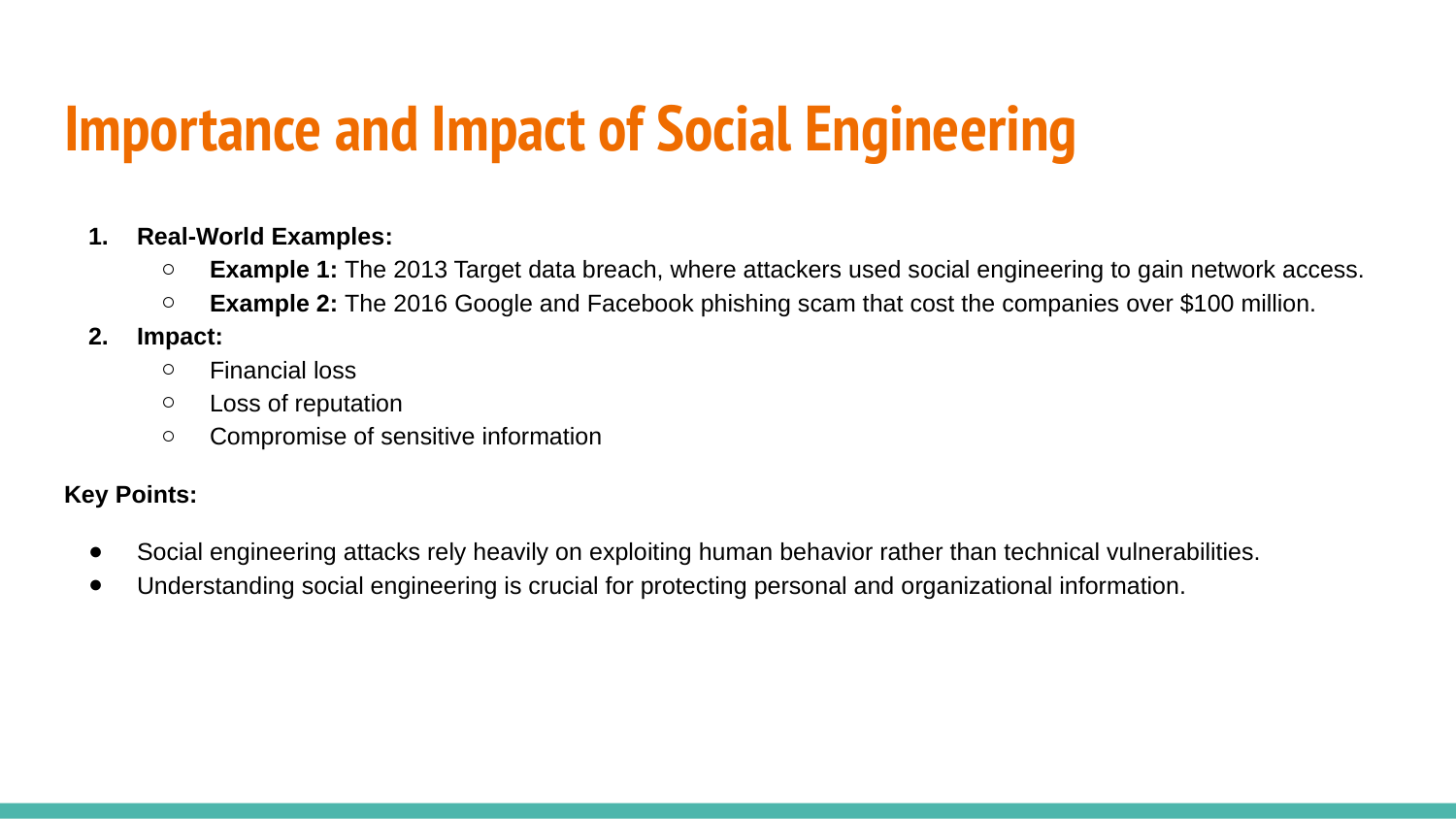

# Importance and Impact of Social Engineering
Real-World Examples:
Example 1: The 2013 Target data breach, where attackers used social engineering to gain network access.
Example 2: The 2016 Google and Facebook phishing scam that cost the companies over $100 million.
Impact:
Financial loss
Loss of reputation
Compromise of sensitive information
Key Points:
Social engineering attacks rely heavily on exploiting human behavior rather than technical vulnerabilities.
Understanding social engineering is crucial for protecting personal and organizational information.